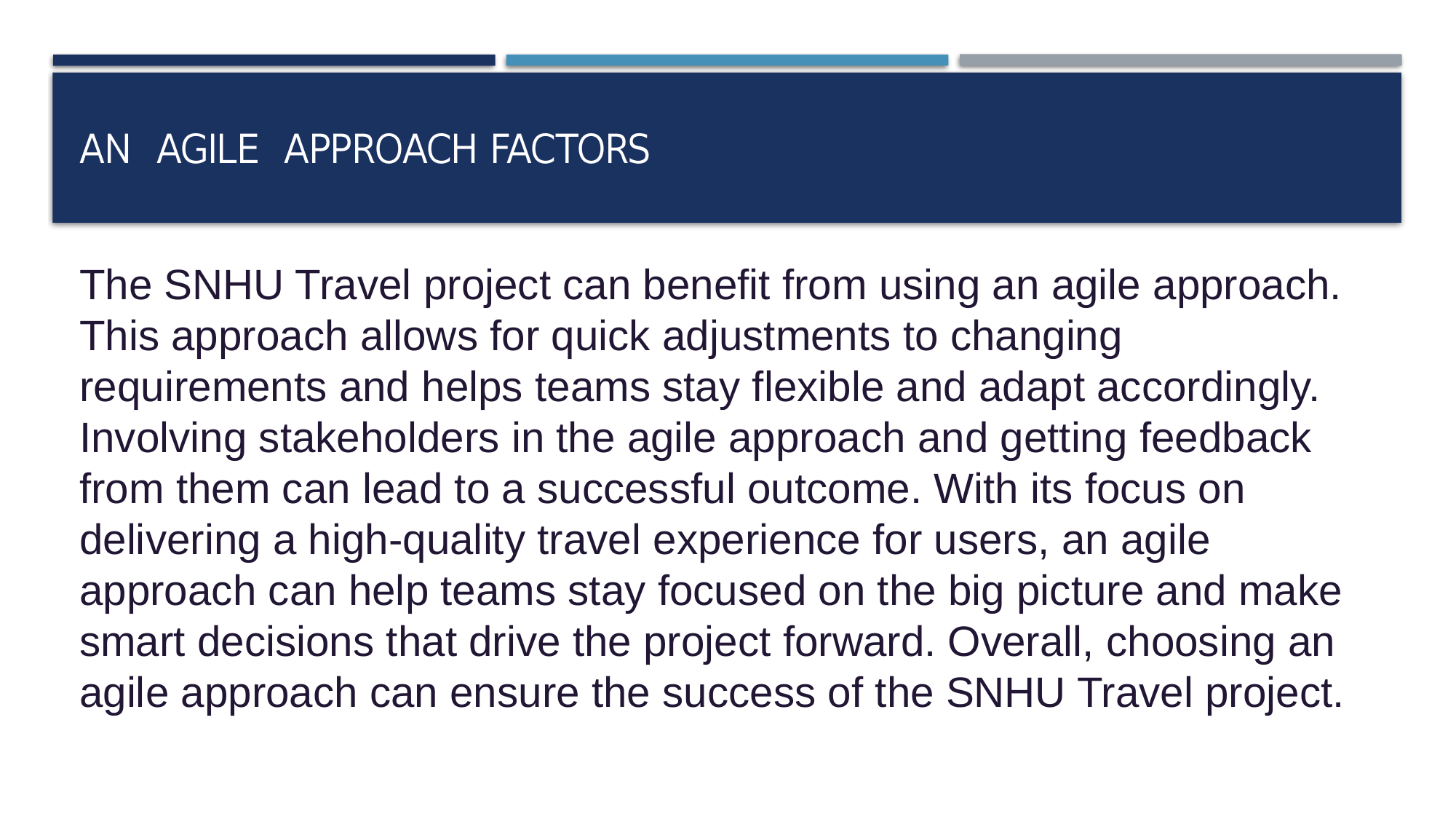

# an  agile  approach Factors
The SNHU Travel project can benefit from using an agile approach. This approach allows for quick adjustments to changing requirements and helps teams stay flexible and adapt accordingly. Involving stakeholders in the agile approach and getting feedback from them can lead to a successful outcome. With its focus on delivering a high-quality travel experience for users, an agile approach can help teams stay focused on the big picture and make smart decisions that drive the project forward. Overall, choosing an agile approach can ensure the success of the SNHU Travel project.